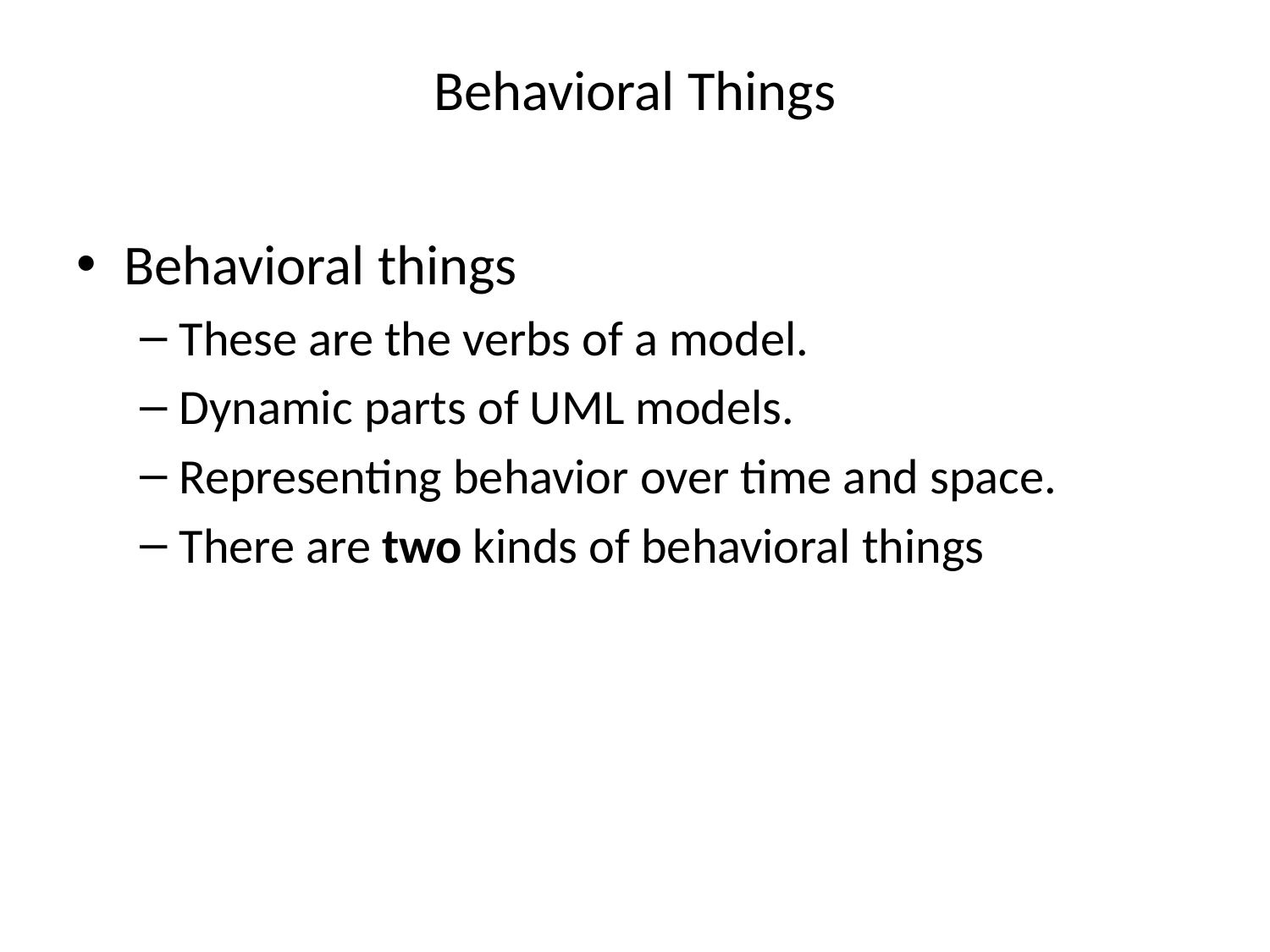

# Behavioral Things
Behavioral things
These are the verbs of a model.
Dynamic parts of UML models.
Representing behavior over time and space.
There are two kinds of behavioral things